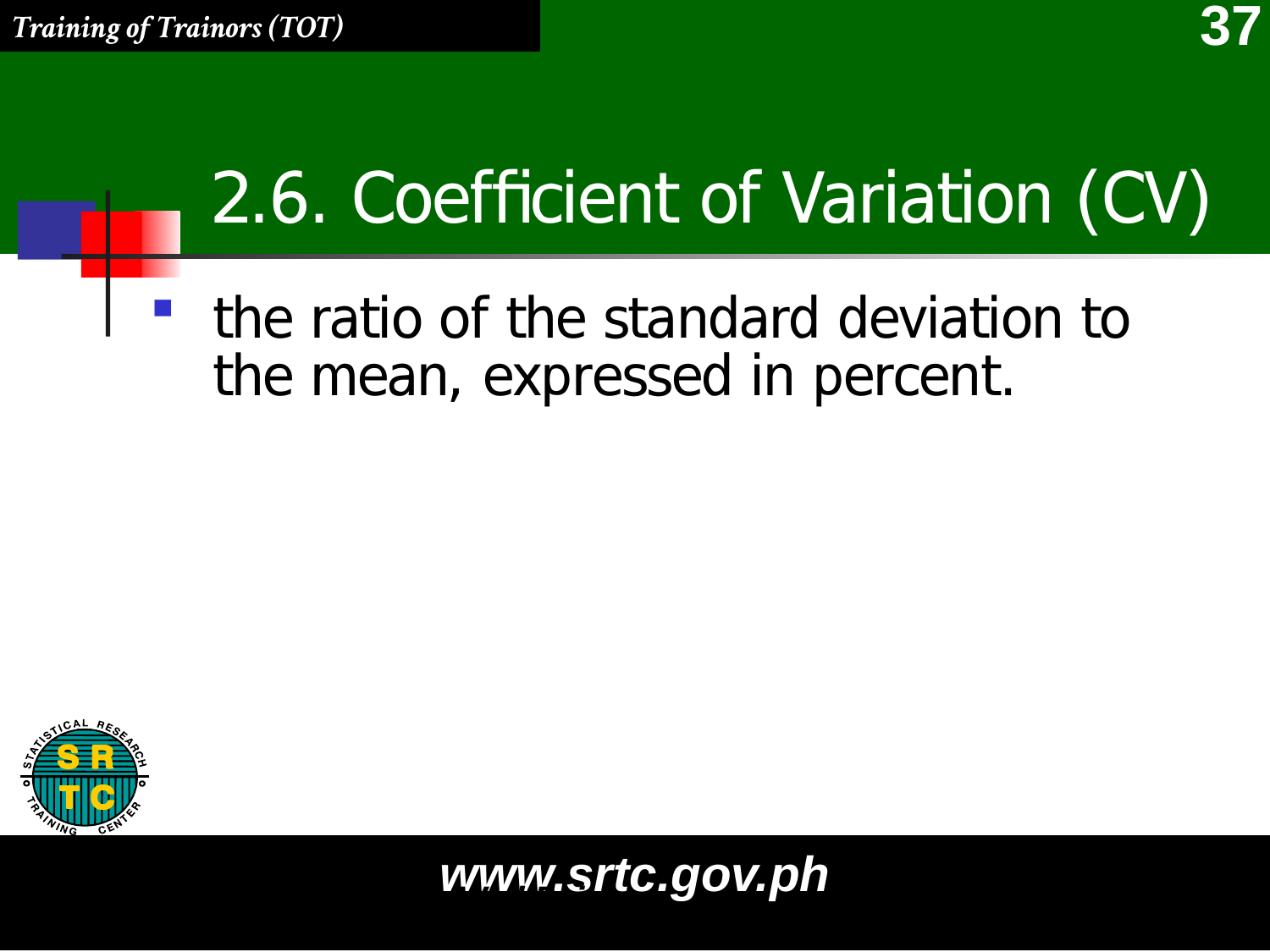

# 2.6. Coefficient of Variation (CV)
the ratio of the standard deviation to the mean, expressed in percent.